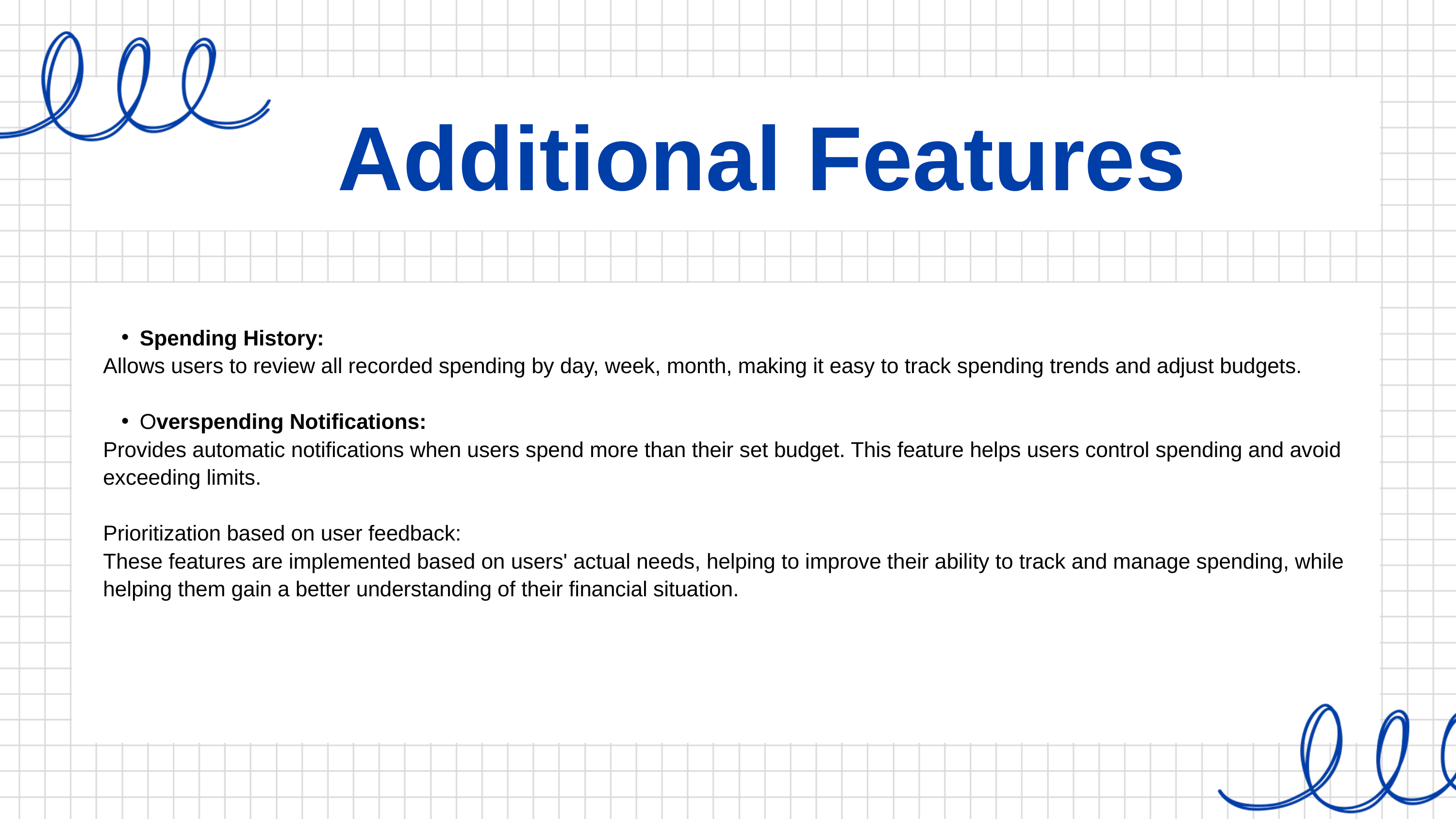

Additional Features

Spending History:
Allows users to review all recorded spending by day, week, month, making it easy to track spending trends and adjust budgets.

Overspending Notifications:
Provides automatic notifications when users spend more than their set budget. This feature helps users control spending and avoid exceeding limits.

Prioritization based on user feedback:
These features are implemented based on users' actual needs, helping to improve their ability to track and manage spending, while helping them gain a better understanding of their financial situation.